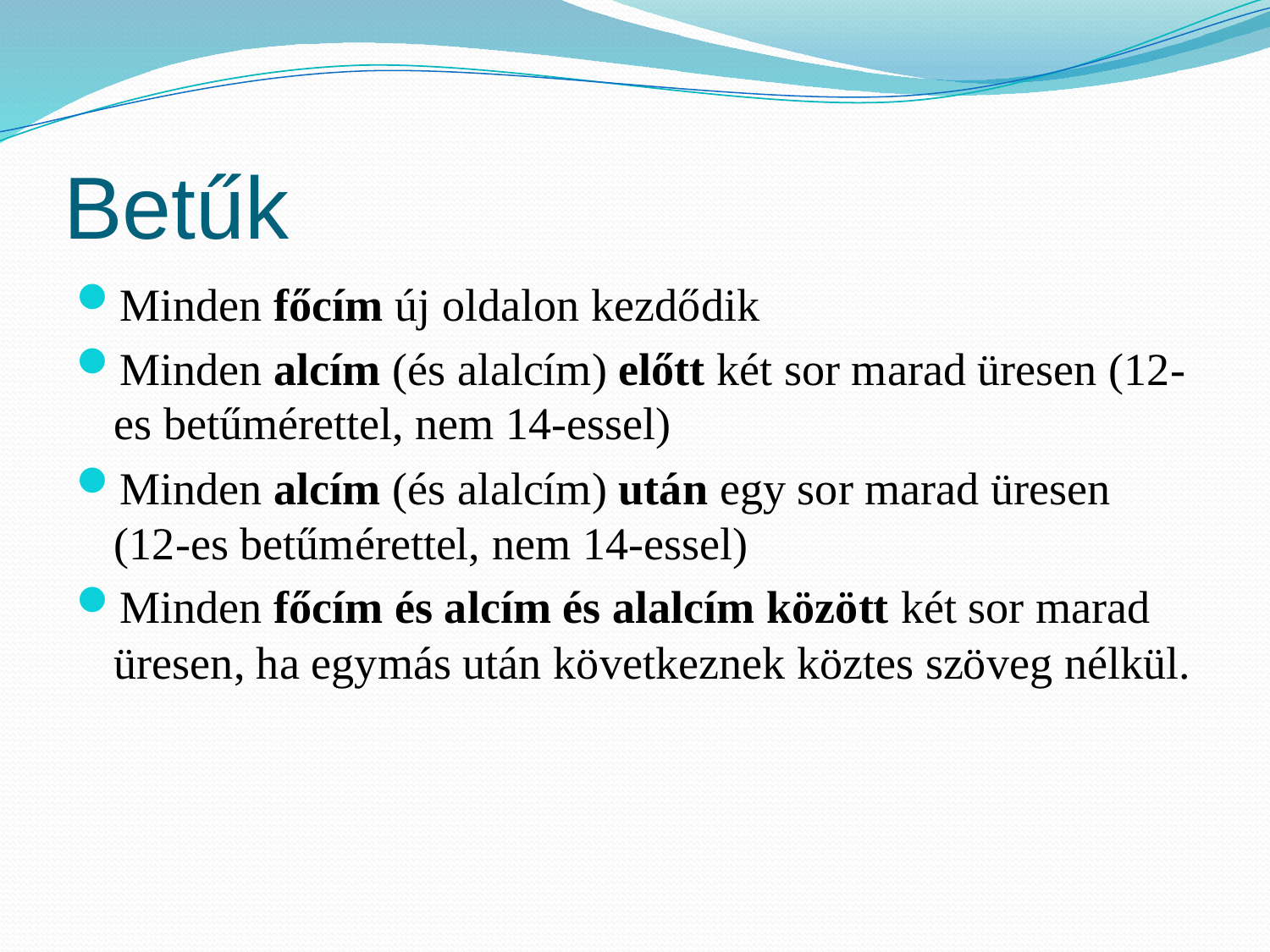

# Betűk
Minden főcím új oldalon kezdődik
Minden alcím (és alalcím) előtt két sor marad üresen (12-es betűmérettel, nem 14-essel)
Minden alcím (és alalcím) után egy sor marad üresen (12-es betűmérettel, nem 14-essel)
Minden főcím és alcím és alalcím között két sor marad üresen, ha egymás után következnek köztes szöveg nélkül.